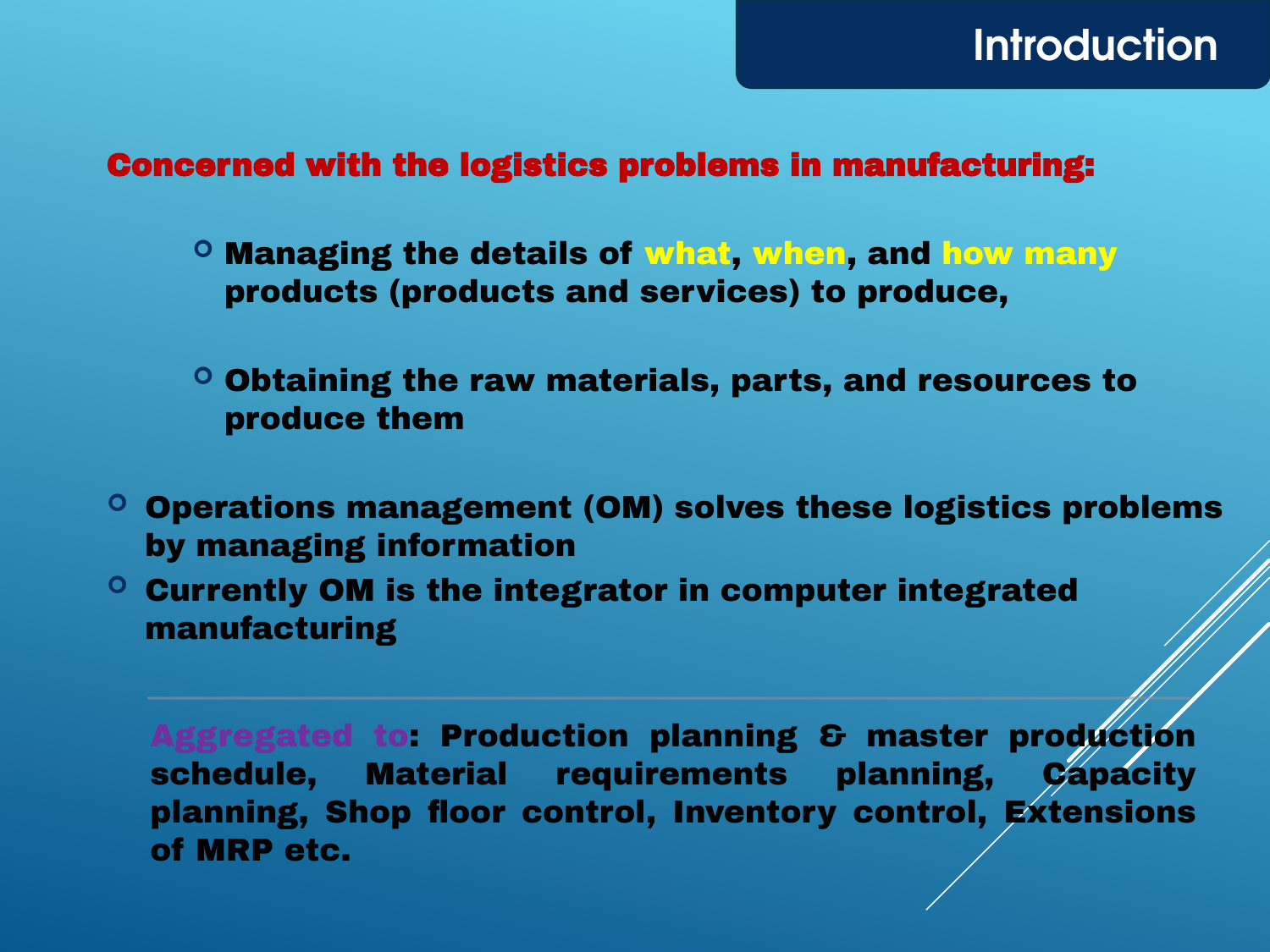

Introduction
Concerned with the logistics problems in manufacturing:

Managing the details of what, when, and how many products (products and services) to produce,

Obtaining the raw materials, parts, and resources to produce them

Operations management (OM) solves these logistics problems by managing information
Currently OM is the integrator in computer integrated manufacturing
Aggregated to: Production planning & master production schedule, Material requirements planning, Capacity planning, Shop floor control, Inventory control, Extensions of MRP etc.